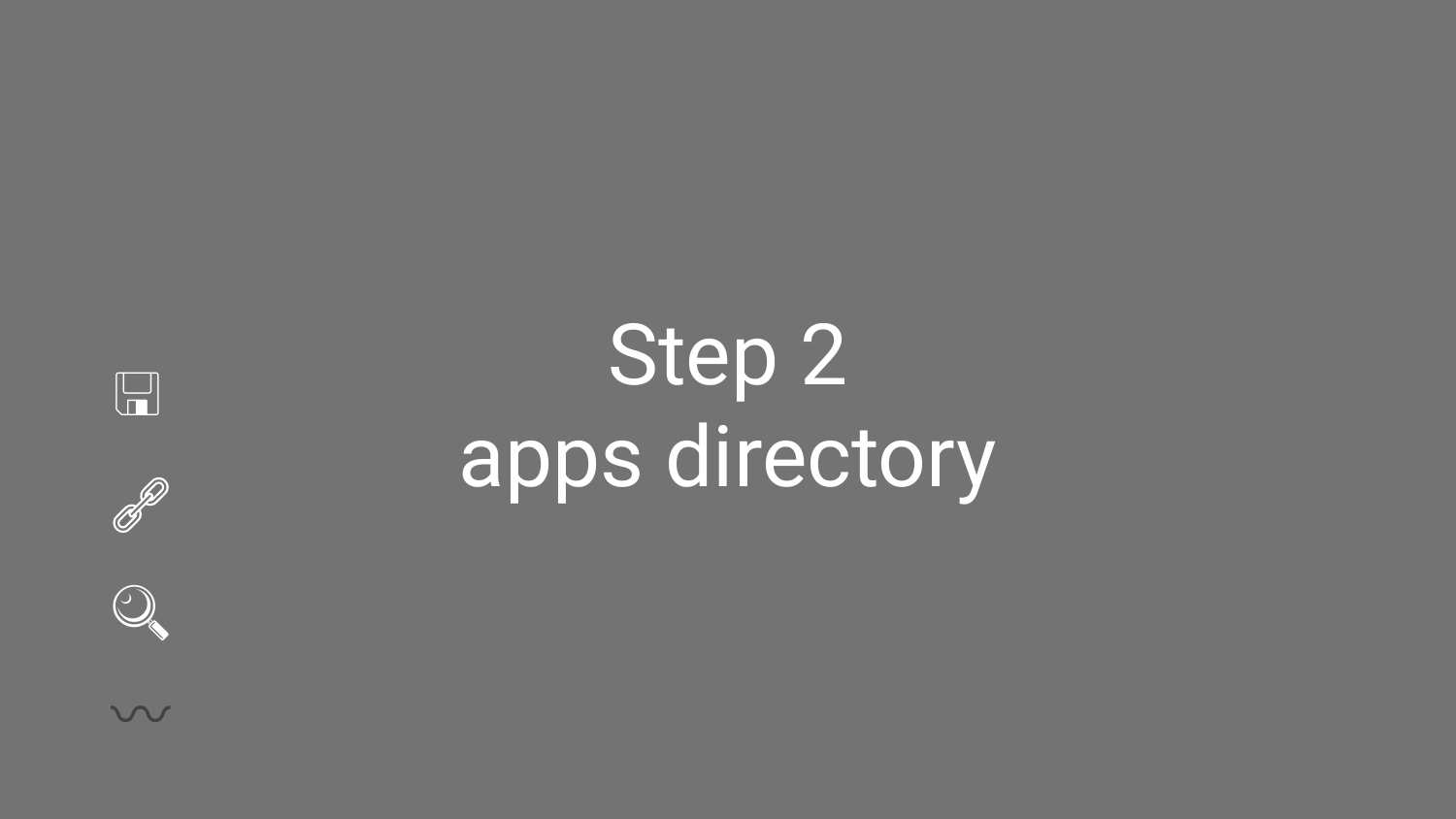

# Step 2
apps directory
🖫
🔗
🔍
〰